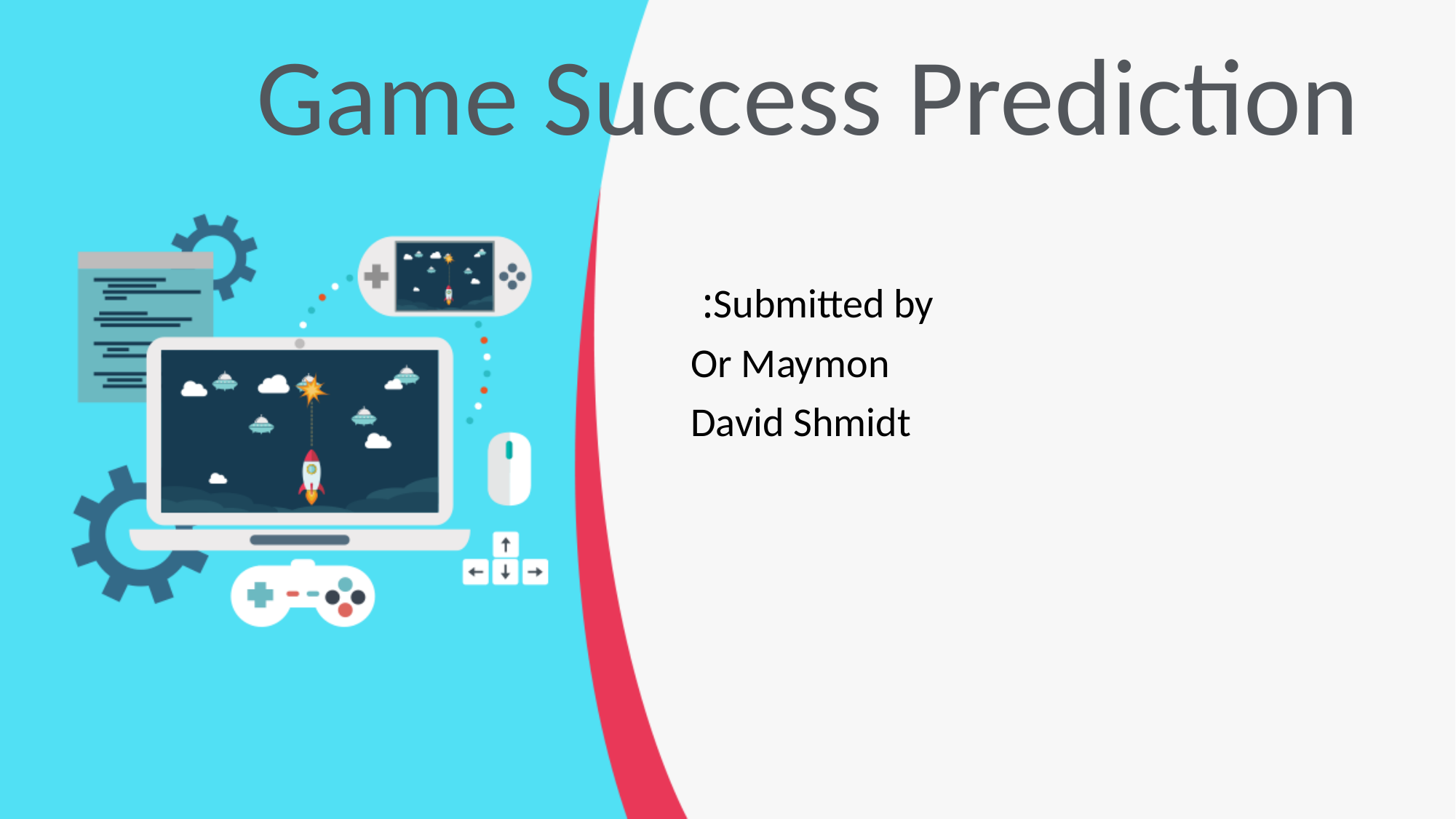

Game Success Prediction
Submitted by:
Or Maymon
                 			                          	David Shmidt